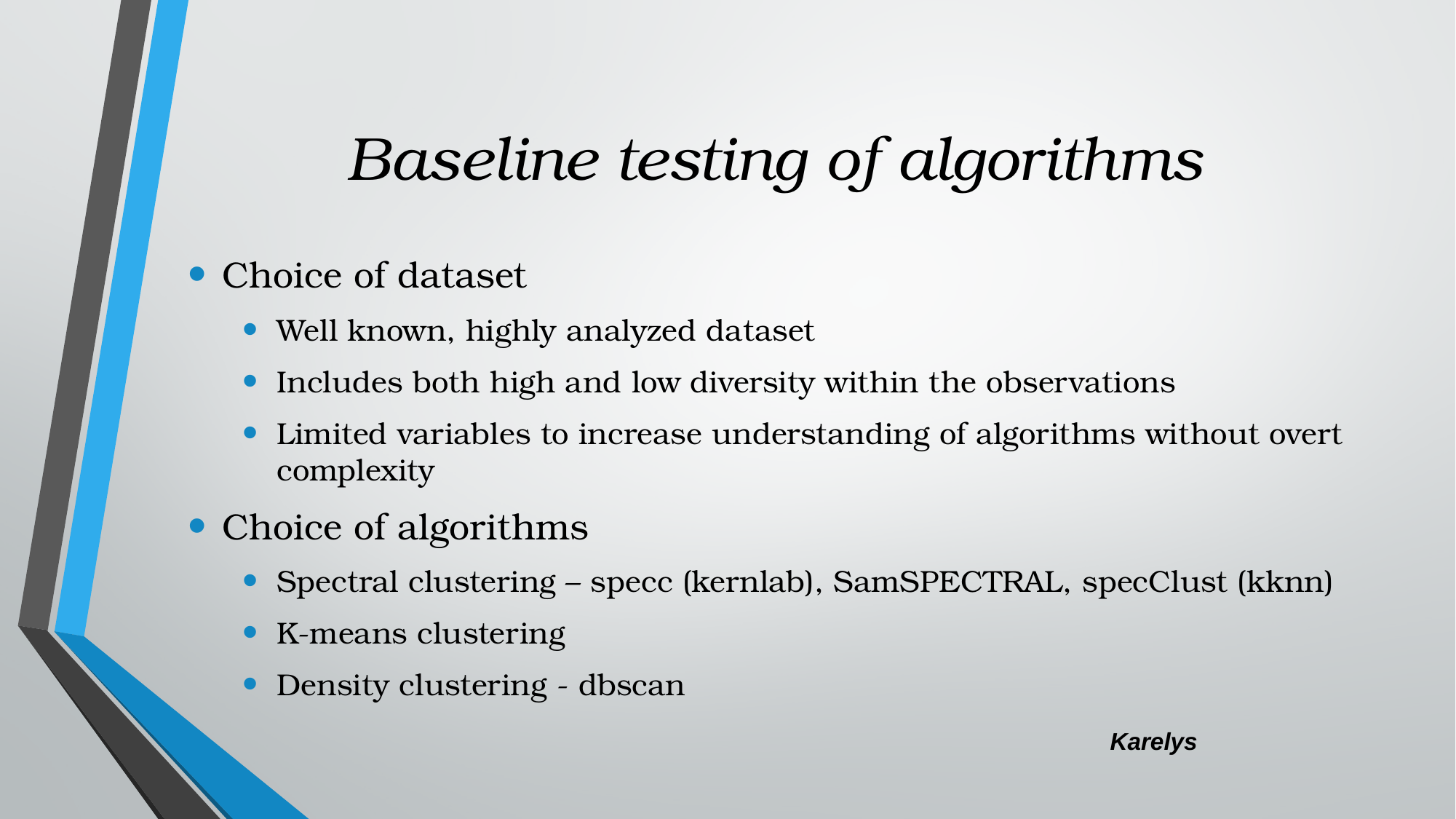

# Baseline testing of algorithms
Choice of dataset
Well known, highly analyzed dataset
Includes both high and low diversity within the observations
Limited variables to increase understanding of algorithms without overt complexity
Choice of algorithms
Spectral clustering – specc (kernlab), SamSPECTRAL, specClust (kknn)
K-means clustering
Density clustering - dbscan
Karelys